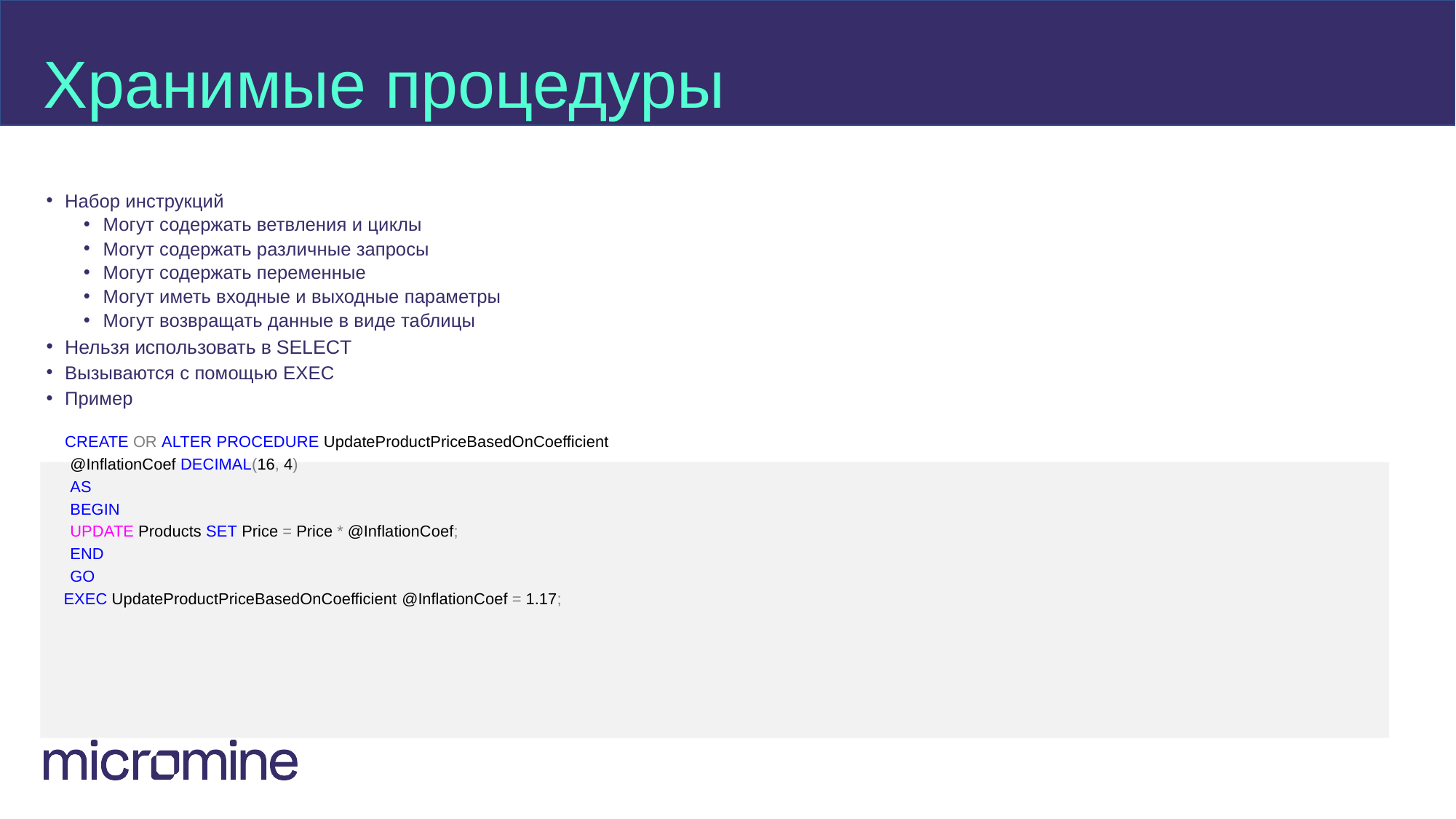

# Хранимые процедуры

Набор инструкций
Могут содержать ветвления и циклы
Могут содержать различные запросы
Могут содержать переменные
Могут иметь входные и выходные параметры
Могут возвращать данные в виде таблицы
Нельзя использовать в SELECT
Вызываются с помощью EXEC
Пример
CREATE OR ALTER PROCEDURE UpdateProductPriceBasedOnCoefficient
	@InflationCoef DECIMAL(16, 4)
	AS
	BEGIN
		UPDATE Products SET Price = Price * @InflationCoef;
	END
	GO
    EXEC UpdateProductPriceBasedOnCoefficient @InflationCoef = 1.17;